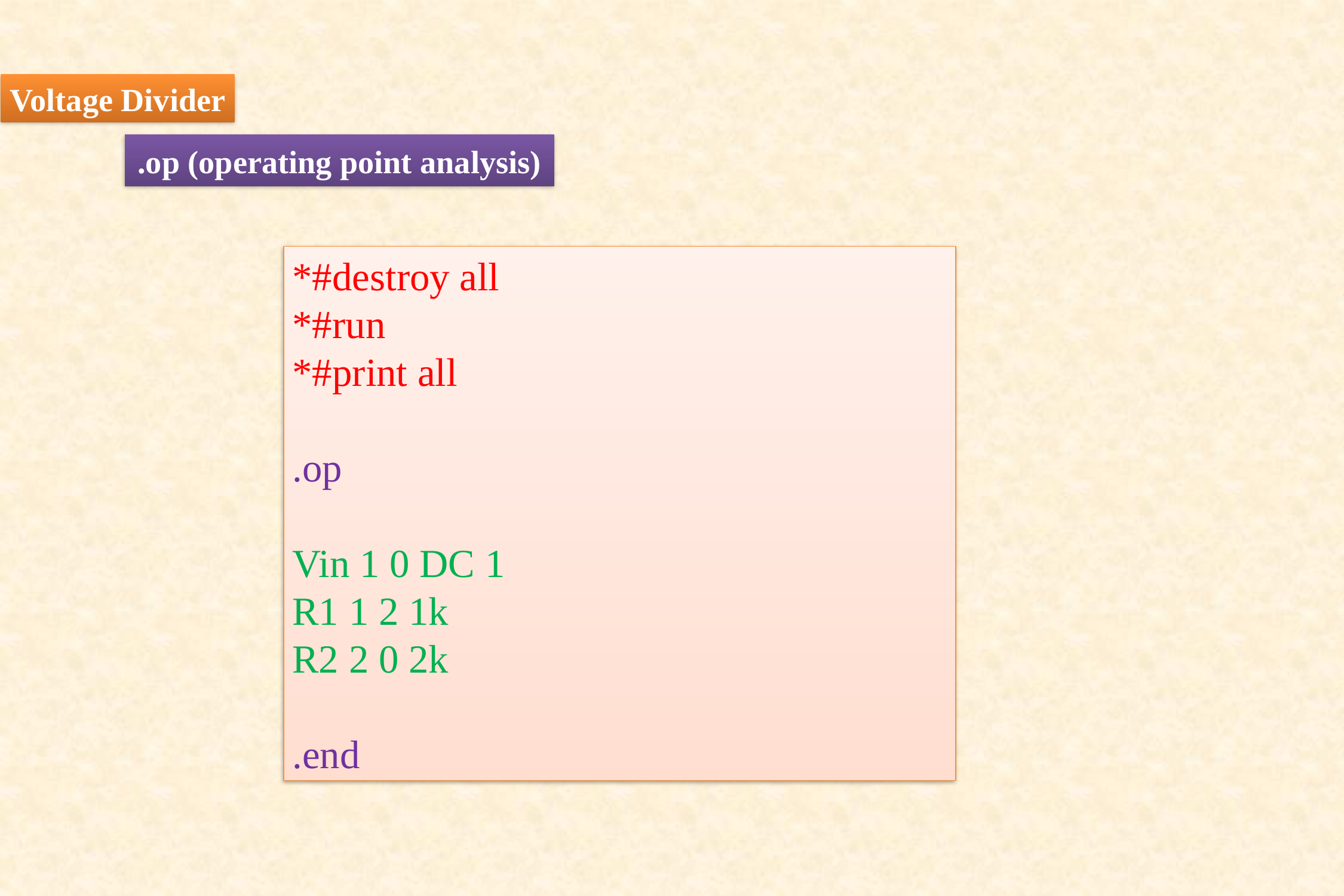

Voltage Divider
.op (operating point analysis)
*#destroy all
*#run
*#print all

.op

Vin 1 0 DC 1
R1 1 2 1k
R2 2 0 2k

.end